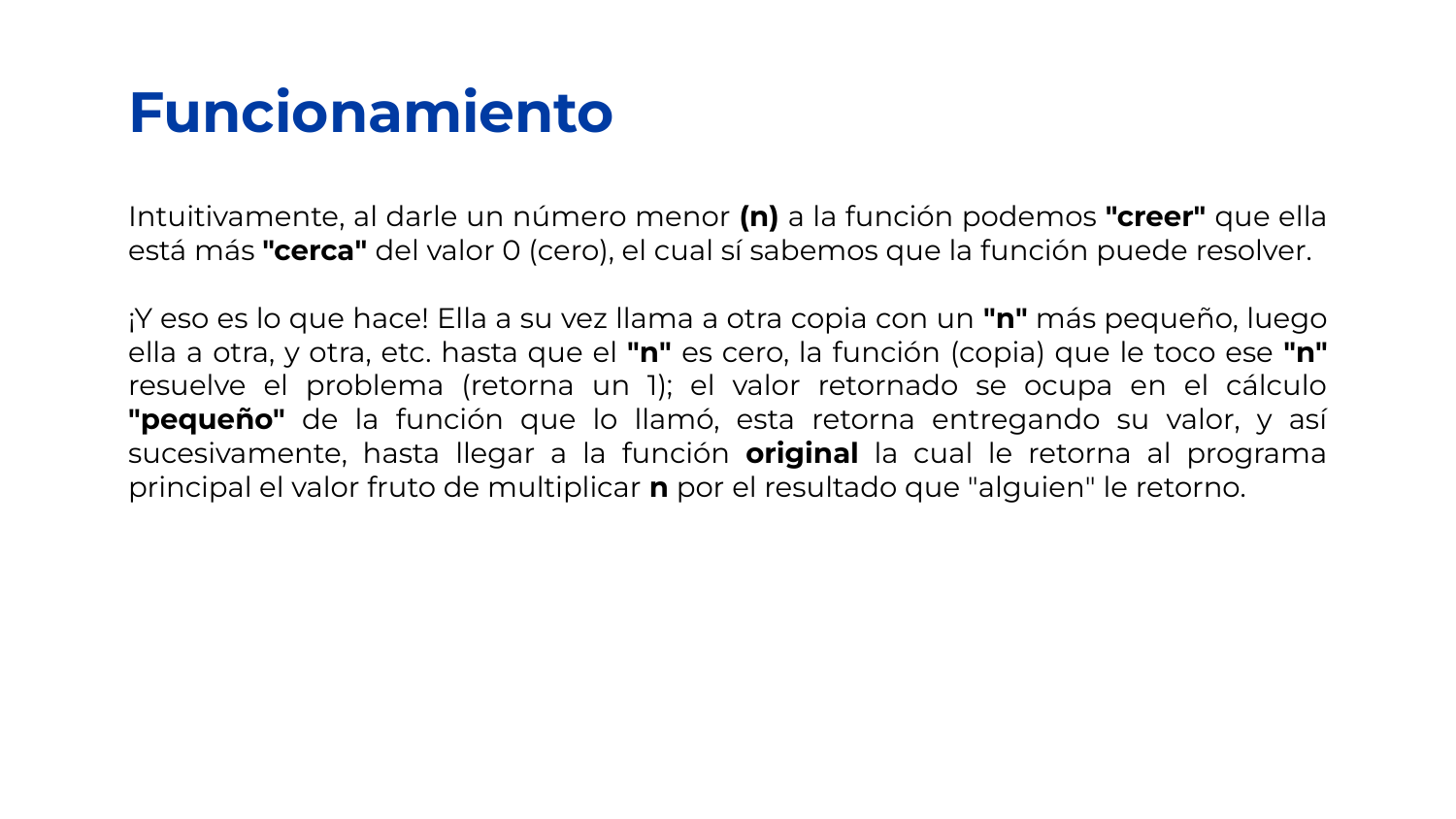

# Funcionamiento
Intuitivamente, al darle un número menor (n) a la función podemos "creer" que ella está más "cerca" del valor 0 (cero), el cual sí sabemos que la función puede resolver.

¡Y eso es lo que hace! Ella a su vez llama a otra copia con un "n" más pequeño, luego ella a otra, y otra, etc. hasta que el "n" es cero, la función (copia) que le toco ese "n" resuelve el problema (retorna un 1); el valor retornado se ocupa en el cálculo "pequeño" de la función que lo llamó, esta retorna entregando su valor, y así sucesivamente, hasta llegar a la función original la cual le retorna al programa principal el valor fruto de multiplicar n por el resultado que "alguien" le retorno.